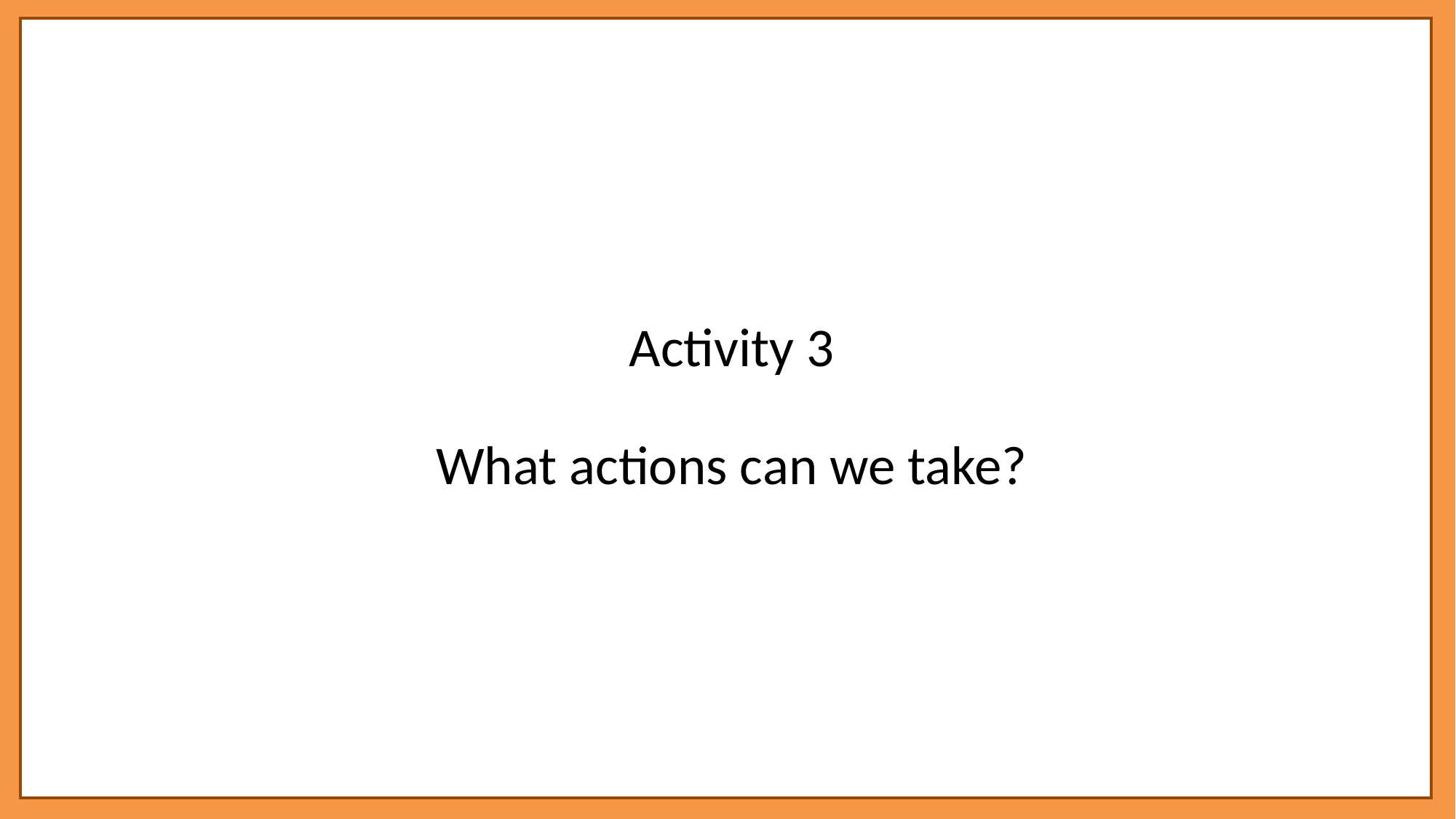

# Activity 3 What actions can we take?